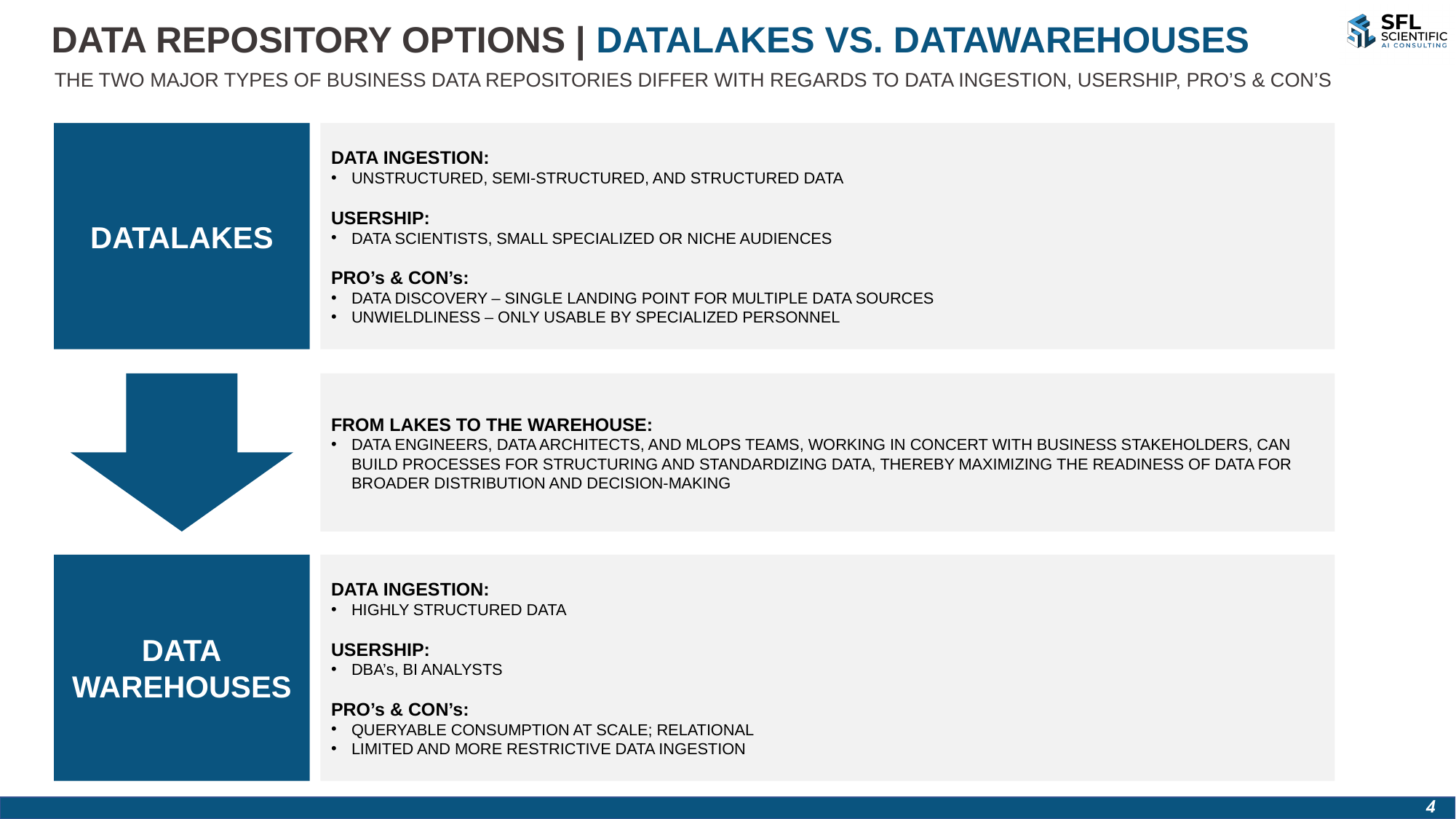

DATA REPOSITORY OPTIONS | DATALAKES VS. DATAWAREHOUSES
THE TWO MAJOR TYPES OF BUSINESS DATA REPOSITORIES DIFFER WITH REGARDS TO DATA INGESTION, USERSHIP, PRO’S & CON’S
DATALAKES
DATA INGESTION:
UNSTRUCTURED, SEMI-STRUCTURED, AND STRUCTURED DATA

USERSHIP:
DATA SCIENTISTS, SMALL SPECIALIZED OR NICHE AUDIENCES

PRO’s & CON’s:
DATA DISCOVERY – SINGLE LANDING POINT FOR MULTIPLE DATA SOURCES
UNWIELDLINESS – ONLY USABLE BY SPECIALIZED PERSONNEL

FROM LAKES TO THE WAREHOUSE:
DATA ENGINEERS, DATA ARCHITECTS, AND MLOPS TEAMS, WORKING IN CONCERT WITH BUSINESS STAKEHOLDERS, CAN BUILD PROCESSES FOR STRUCTURING AND STANDARDIZING DATA, THEREBY MAXIMIZING THE READINESS OF DATA FOR BROADER DISTRIBUTION AND DECISION-MAKING
DATA
WAREHOUSES
DATA INGESTION:
HIGHLY STRUCTURED DATA

USERSHIP:
DBA’s, BI ANALYSTS

PRO’s & CON’s:
QUERYABLE CONSUMPTION AT SCALE; RELATIONAL
LIMITED AND MORE RESTRICTIVE DATA INGESTION